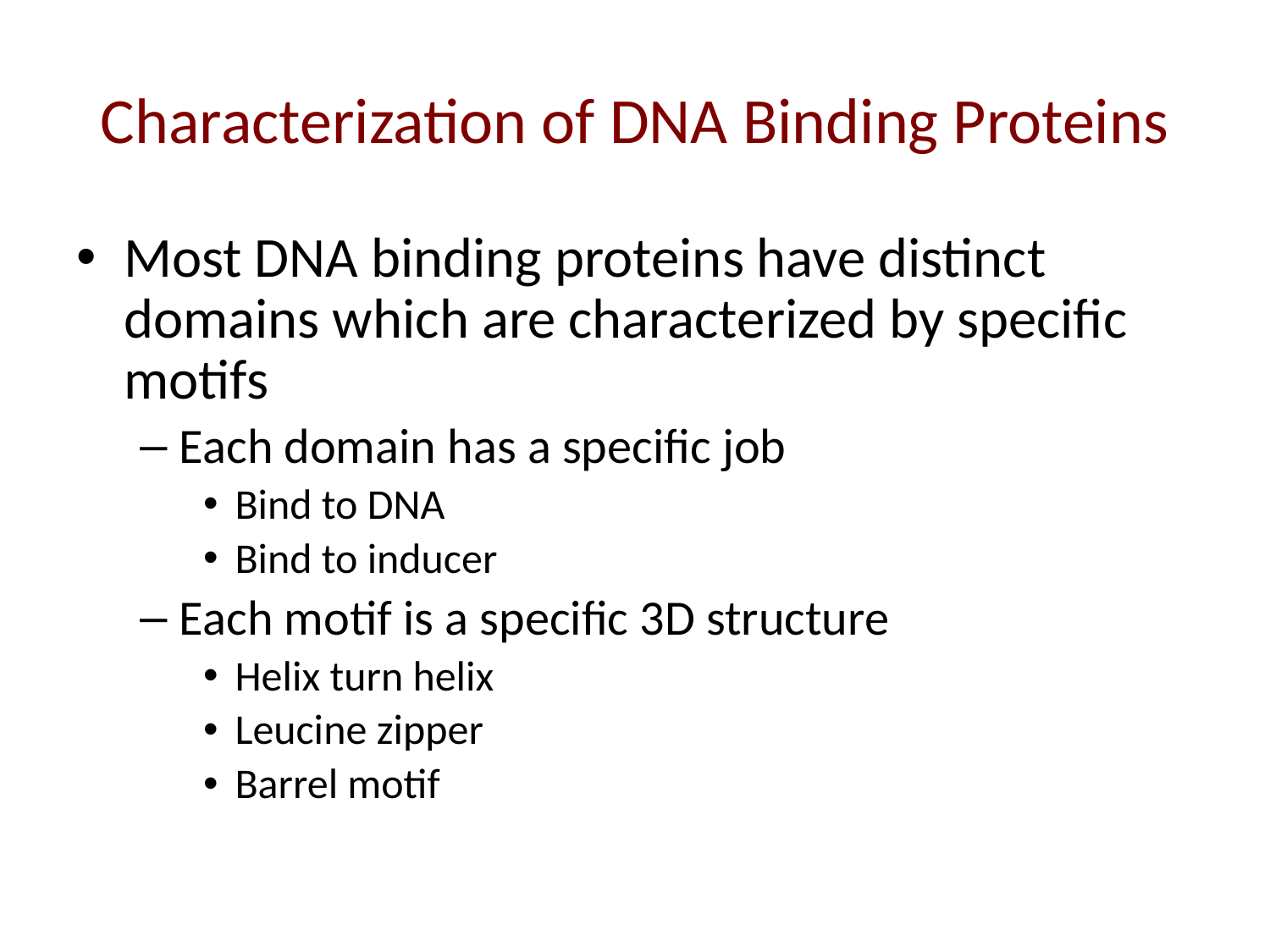

# Characterization of DNA Binding Proteins
Most DNA binding proteins have distinct domains which are characterized by specific motifs
Each domain has a specific job
Bind to DNA
Bind to inducer
Each motif is a specific 3D structure
Helix turn helix
Leucine zipper
Barrel motif